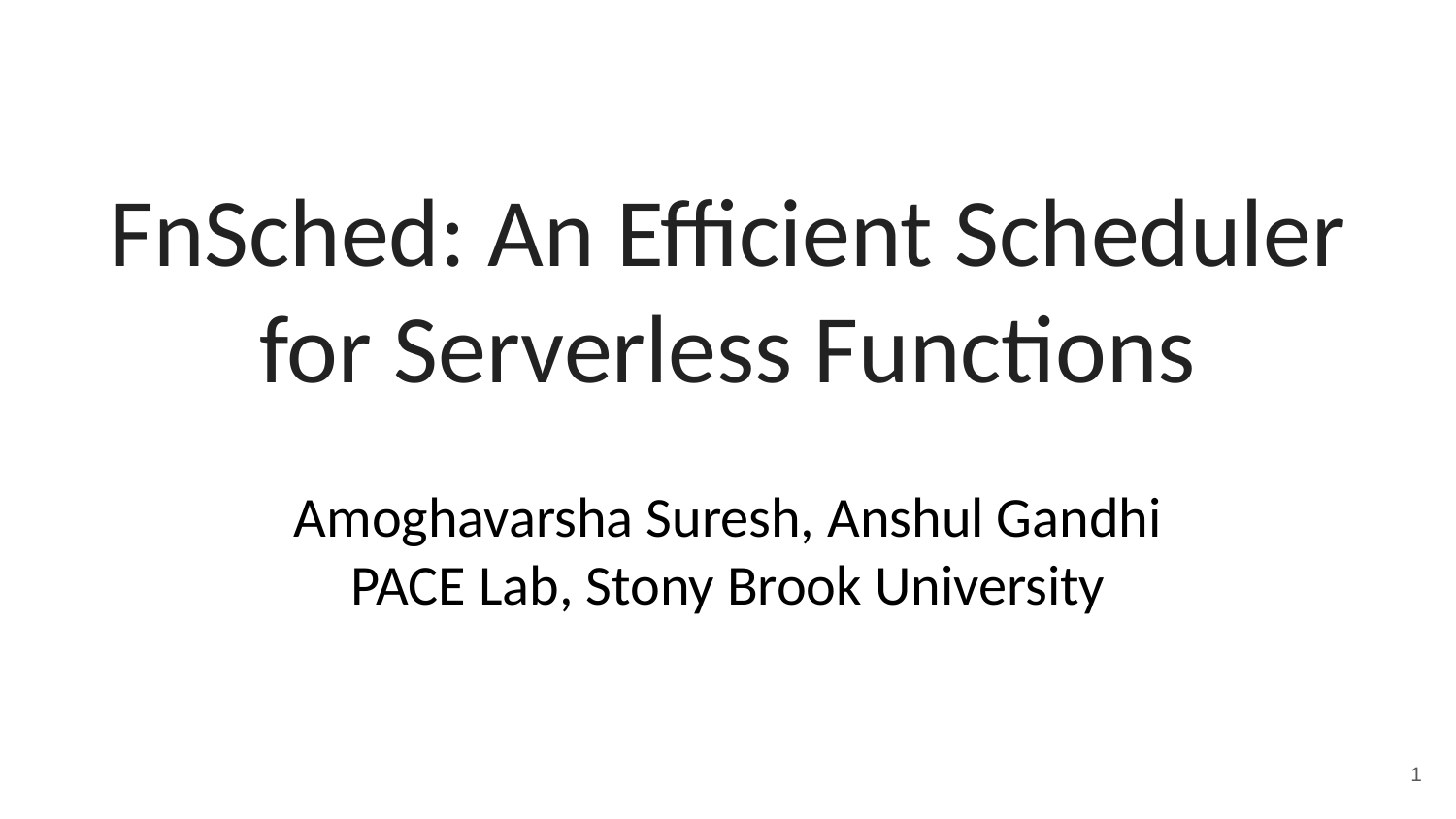

# FnSched: An Efficient Scheduler for Serverless Functions
Amoghavarsha Suresh, Anshul Gandhi
PACE Lab, Stony Brook University
1